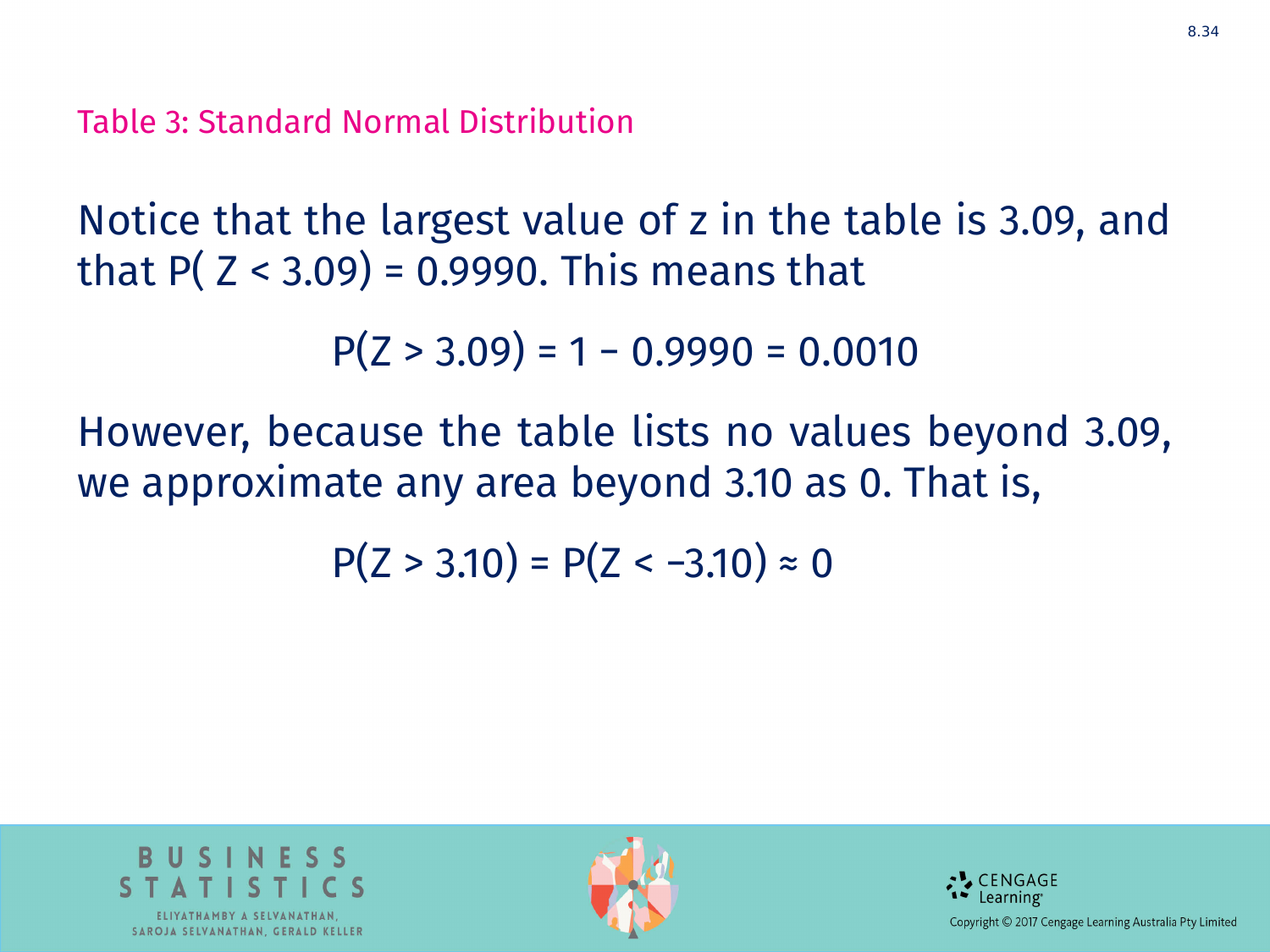

8.34
Table 3: Standard Normal Distribution
Notice that the largest value of z in the table is 3.09, and that P( Z < 3.09) = 0.9990. This means that
		P(Z > 3.09) = 1 − 0.9990 = 0.0010
However, because the table lists no values beyond 3.09, we approximate any area beyond 3.10 as 0. That is,
		P(Z > 3.10) = P(Z < −3.10) ≈ 0